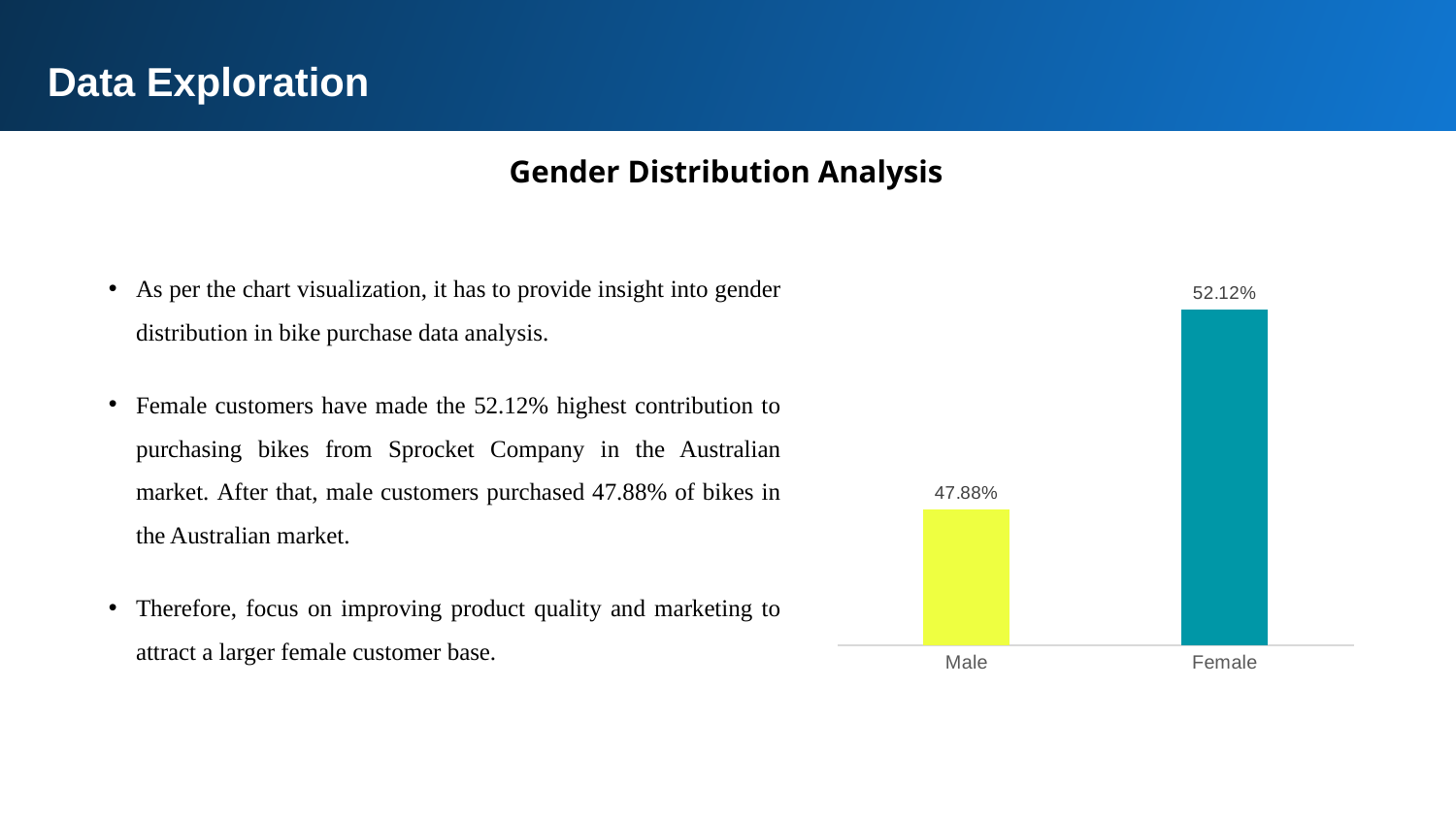

Data Exploration
Gender Distribution Analysis
As per the chart visualization, it has to provide insight into gender distribution in bike purchase data analysis.

Female customers have made the 52.12% highest contribution to purchasing bikes from Sprocket Company in the Australian market. After that, male customers purchased 47.88% of bikes in the Australian market.

Therefore, focus on improving product quality and marketing to attract a larger female customer base.

### Chart

| Category | Total |
|---|---|
| Male | 0.478783231083845 |
| Female | 0.521216768916155 |